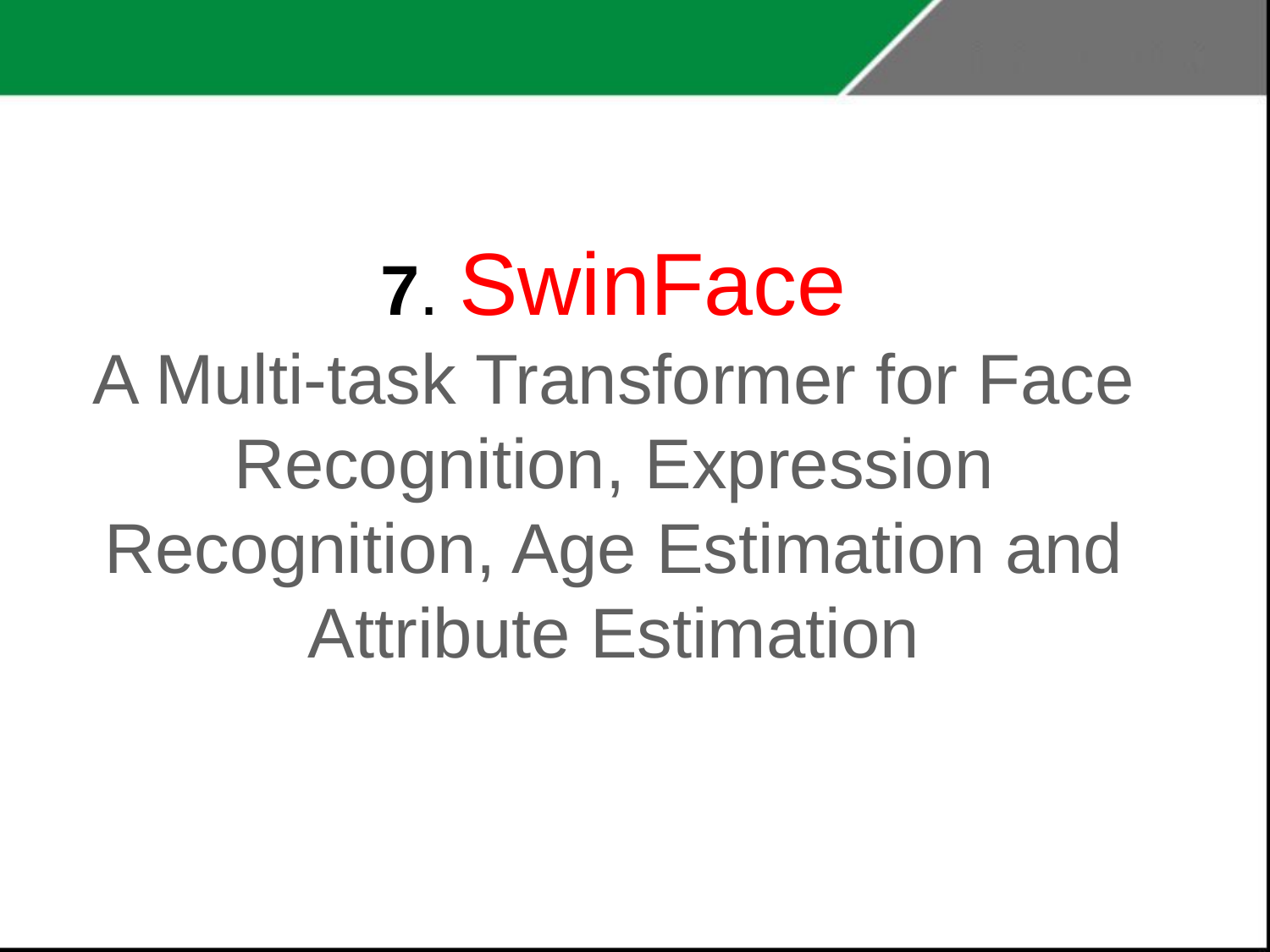

# 7. SwinFace A Multi-task Transformer for Face Recognition, Expression Recognition, Age Estimation and Attribute Estimation